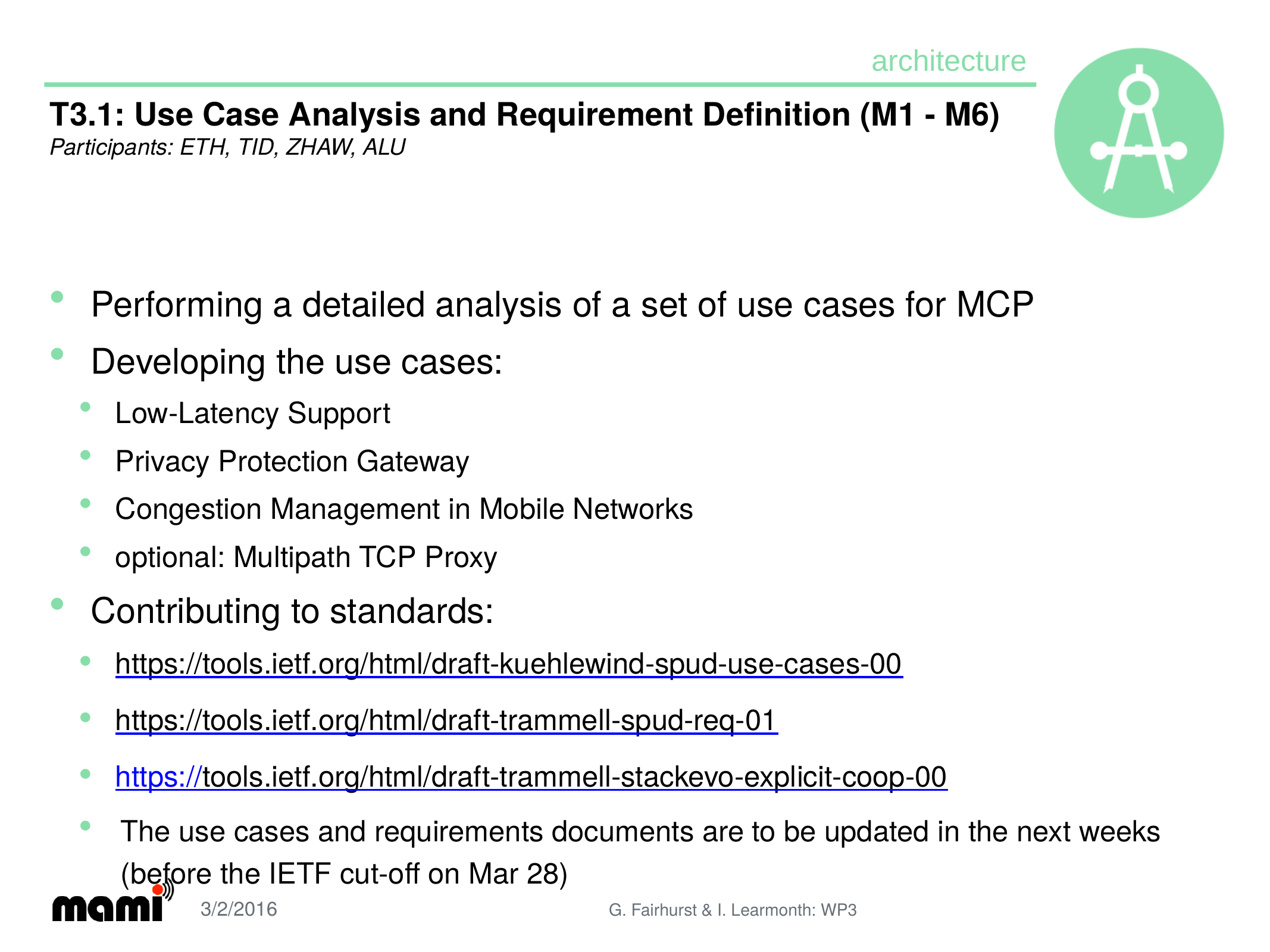

# T3.1: Use Case Analysis and Requirement Definition (M1 - M6) Participants: ETH, TID, ZHAW, ALU
Performing a detailed analysis of a set of use cases for MCP
Developing the use cases:
Low-Latency Support
Privacy Protection Gateway
Congestion Management in Mobile Networks
optional: Multipath TCP Proxy
Contributing to standards:
https://tools.ietf.org/html/draft-kuehlewind-spud-use-cases-00
https://tools.ietf.org/html/draft-trammell-spud-req-01
https://tools.ietf.org/html/draft-trammell-stackevo-explicit-coop-00
The use cases and requirements documents are to be updated in the next weeks (before the IETF cut-off on Mar 28)
3/2/2016
2